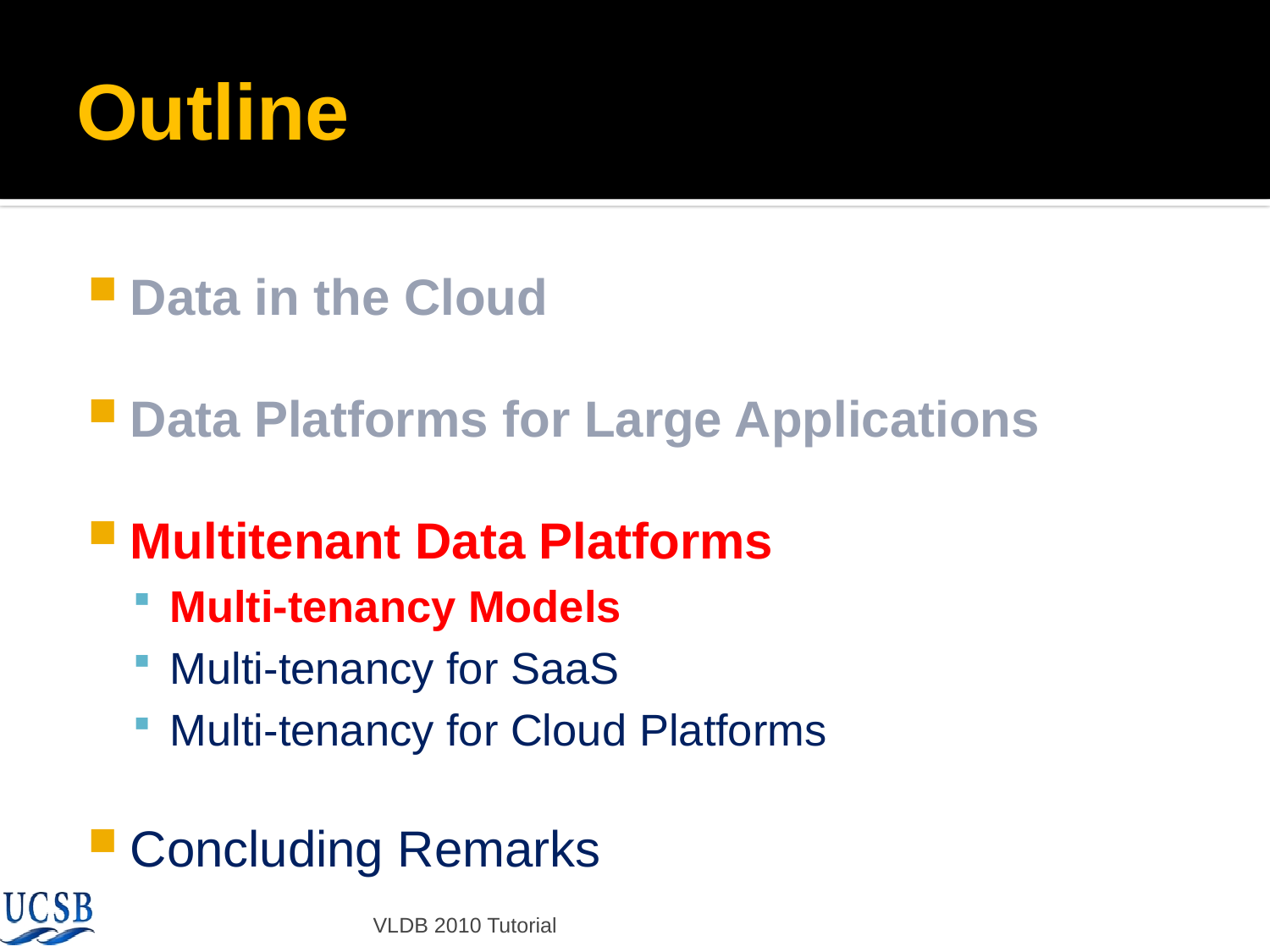

# Outline

Data in the Cloud

Data Platforms for Large Applications

Multitenant Data Platforms
Multi-tenancy Models
Multi-tenancy for SaaS
Multi-tenancy for Cloud Platforms

Concluding Remarks
VLDB 2010 Tutorial